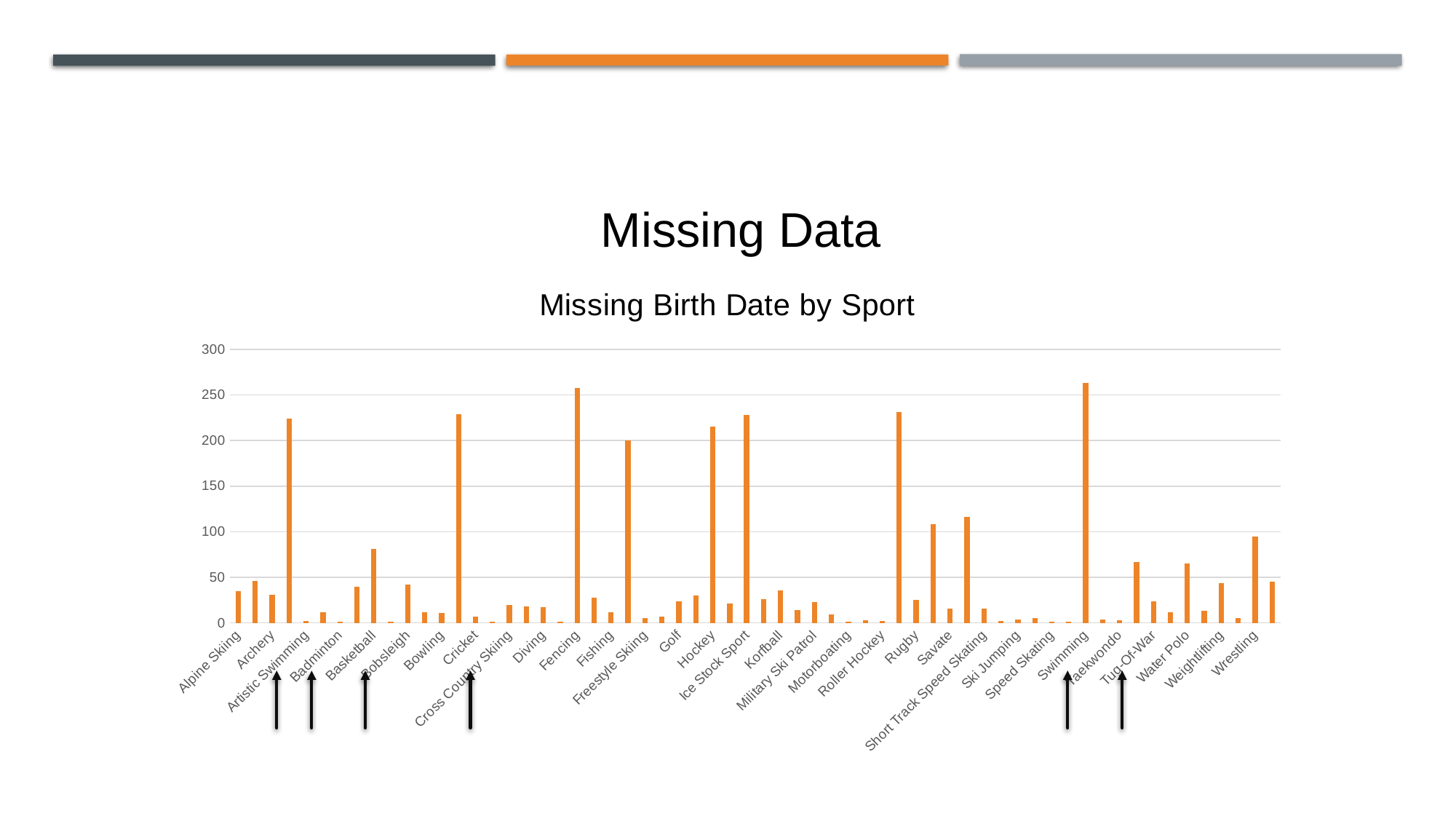

Missing Data

### Chart: Missing Birth Date by Sport

| Category | Total |
|---|---|
| Alpine Skiing | 35.0 |
| American Football | 46.0 |
| Archery | 31.0 |
| Artistic Gymnastics | 224.0 |
| Artistic Swimming | 2.0 |
| Automobile Racing | 12.0 |
| Badminton | 1.0 |
| Baseball | 40.0 |
| Basketball | 81.0 |
| Biathlon | 1.0 |
| Bobsleigh | 42.0 |
| Boules | 12.0 |
| Bowling | 11.0 |
| Boxing | 229.0 |
| Cricket | 7.0 |
| Croquet | 1.0 |
| Cross Country Skiing | 20.0 |
| Curling | 18.0 |
| Diving | 17.0 |
| Dogsled Racing | 1.0 |
| Fencing | 258.0 |
| Figure Skating | 28.0 |
| Fishing | 12.0 |
| Football | 200.0 |
| Freestyle Skiing | 5.0 |
| Gliding | 7.0 |
| Golf | 24.0 |
| Handball | 30.0 |
| Hockey | 215.0 |
| Ice Hockey | 21.0 |
| Ice Stock Sport | 228.0 |
| Judo | 26.0 |
| Korfball | 36.0 |
| Lacrosse | 14.0 |
| Military Ski Patrol | 23.0 |
| Modern Pentathlon | 9.0 |
| Motorboating | 1.0 |
| Polo | 3.0 |
| Roller Hockey | 2.0 |
| Rowing | 231.0 |
| Rugby | 25.0 |
| Sailing | 108.0 |
| Savate | 16.0 |
| Shooting | 116.0 |
| Short Track Speed Skating | 16.0 |
| Skeleton | 2.0 |
| Ski Jumping | 4.0 |
| Skijoring | 5.0 |
| Speed Skating | 1.0 |
| Speed Skiing | 1.0 |
| Swimming | 263.0 |
| Table Tennis | 4.0 |
| Taekwondo | 3.0 |
| Tennis | 67.0 |
| Tug-Of-War | 24.0 |
| Volleyball | 12.0 |
| Water Polo | 65.0 |
| Waterskiing | 13.0 |
| Weightlifting | 44.0 |
| Winter Pentathlon | 5.0 |
| Wrestling | 95.0 |
| Wushu | 45.0 |